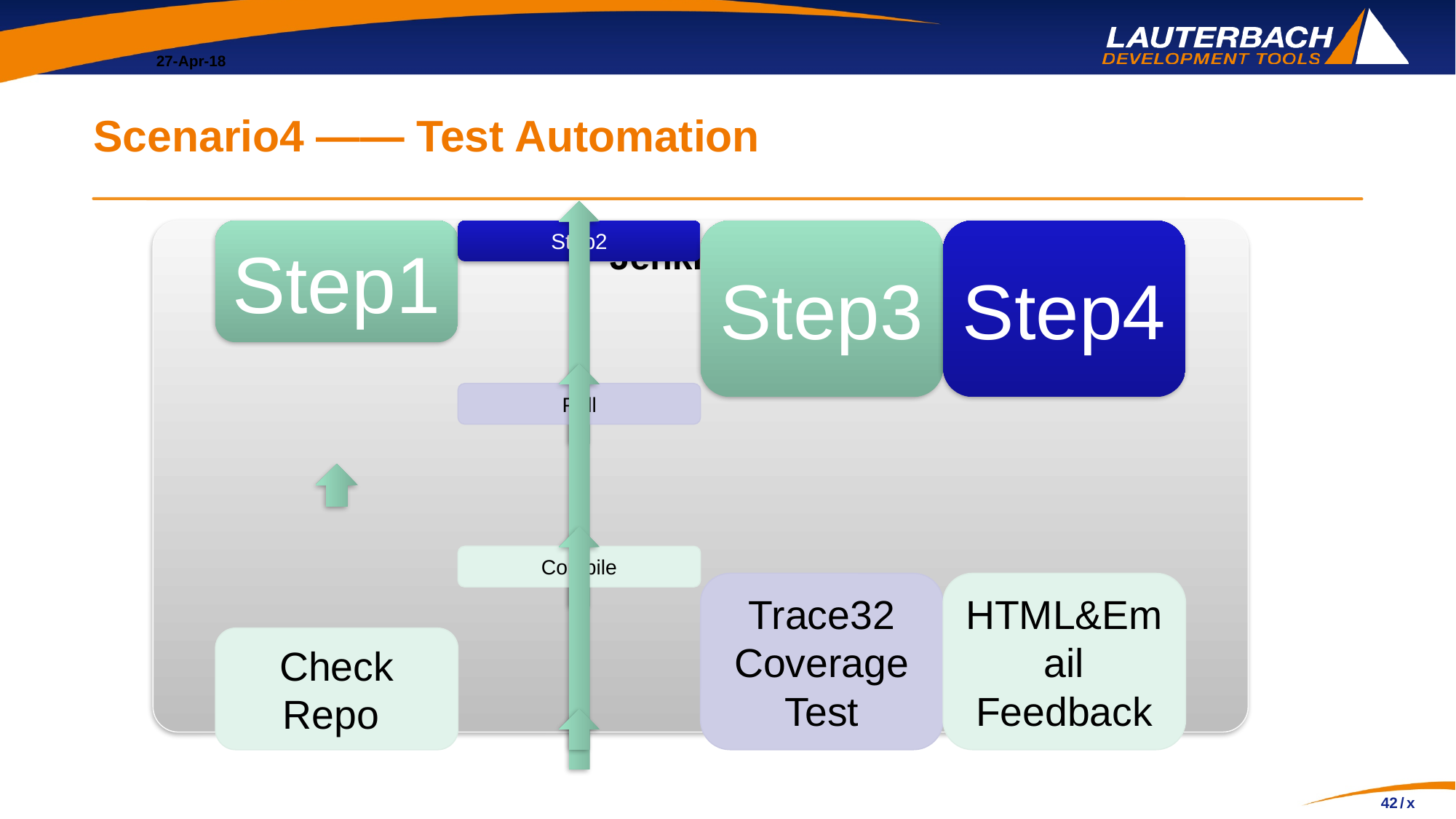

# Scenario4 —— Test Automation
Jenkins CI
Step1
Check Repo
Step2
Pull
Step3
Trace32 Coverage Test
Compile
Step4
HTML&Email Feedback